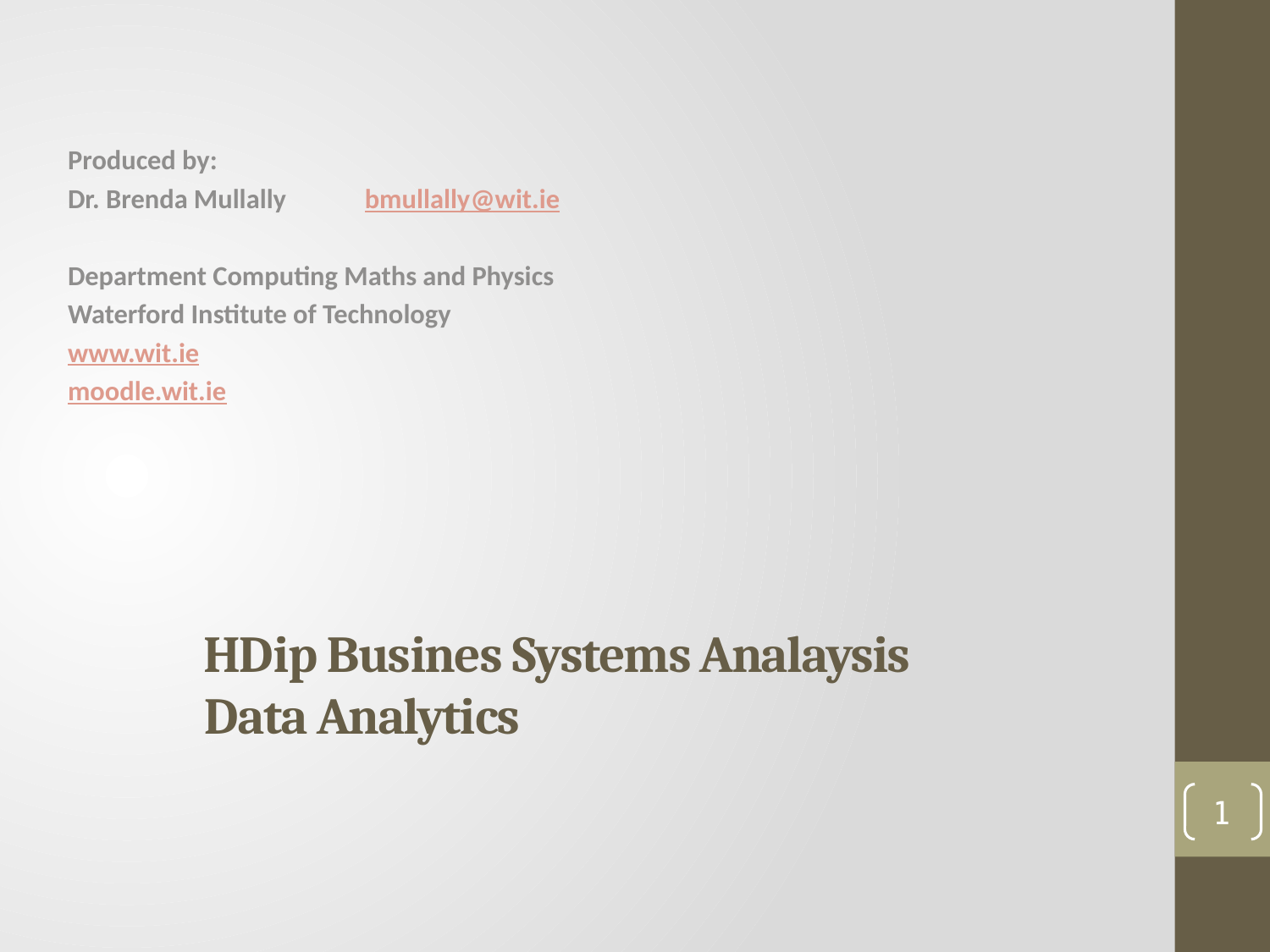

Produced by:
Dr. Brenda Mullally		bmullally@wit.ie

Department Computing Maths and Physics
Waterford Institute of Technology
www.wit.ie
moodle.wit.ie

# HDip Busines Systems Analaysis Data Analytics
1